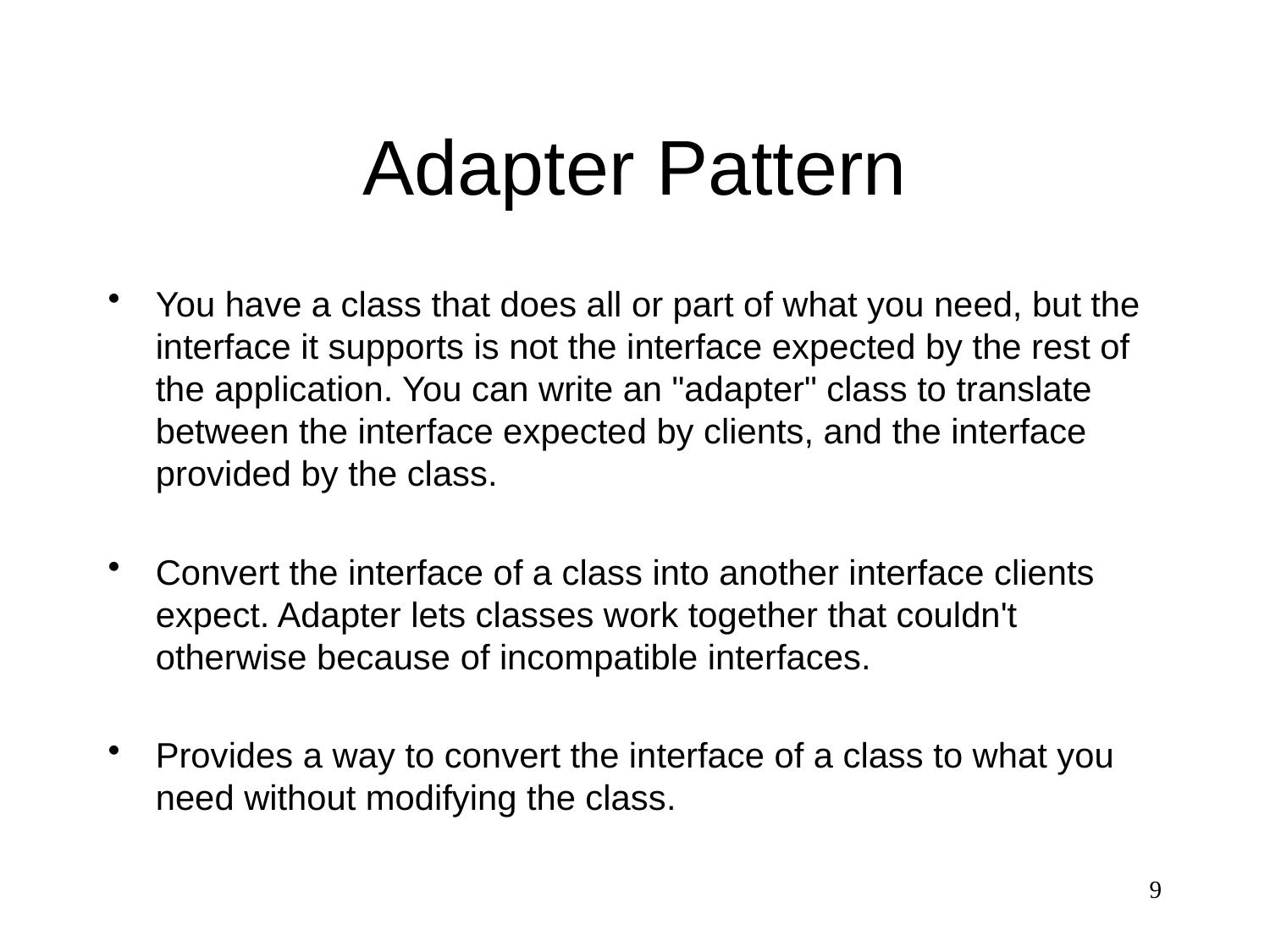

# Adapter Pattern
You have a class that does all or part of what you need, but the interface it supports is not the interface expected by the rest of the application. You can write an "adapter" class to translate between the interface expected by clients, and the interface provided by the class.

Convert the interface of a class into another interface clients expect. Adapter lets classes work together that couldn't otherwise because of incompatible interfaces.

Provides a way to convert the interface of a class to what you need without modifying the class.

9